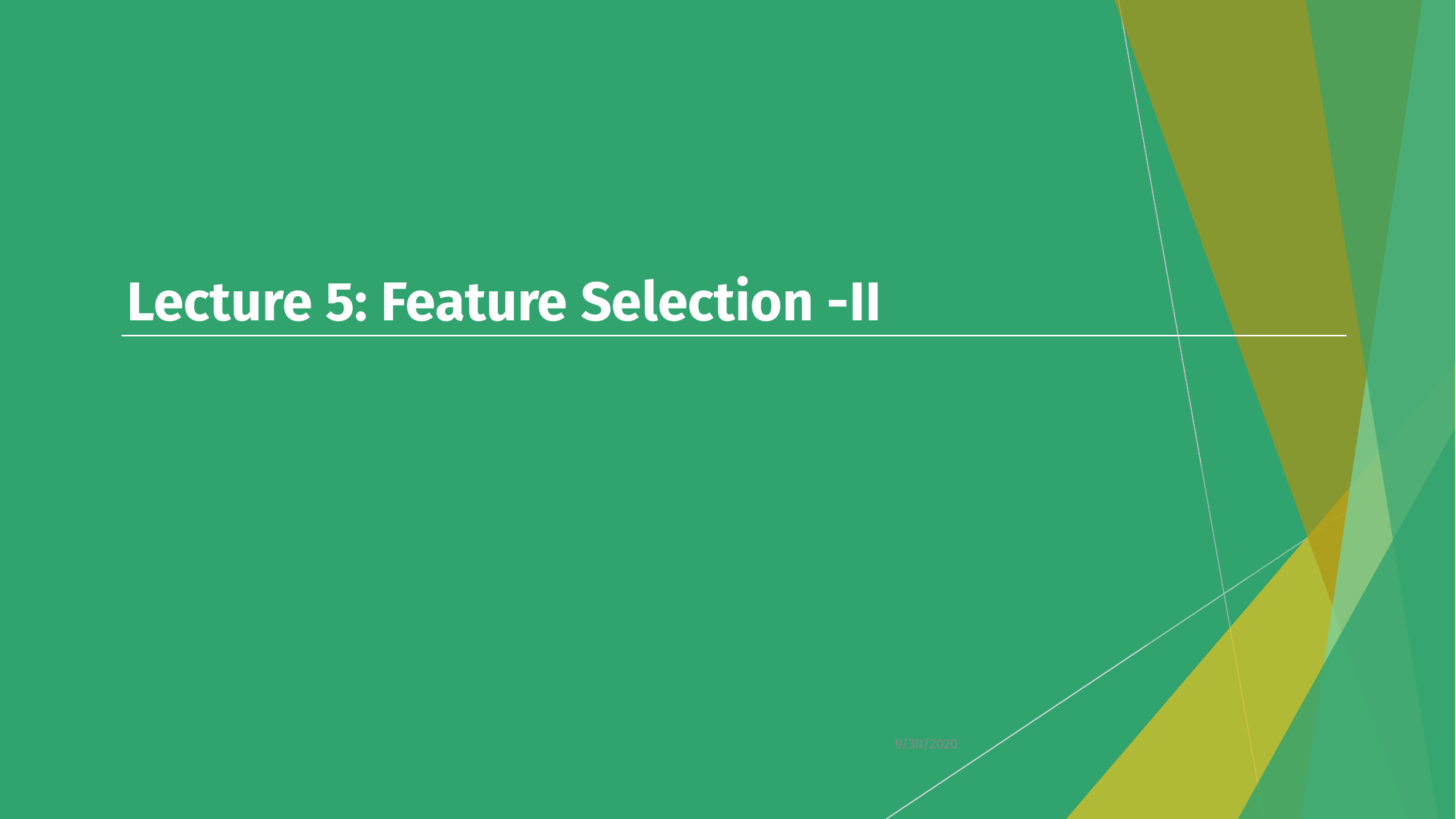

Lecture 5: Feature Selection -II
9/30/2020
2